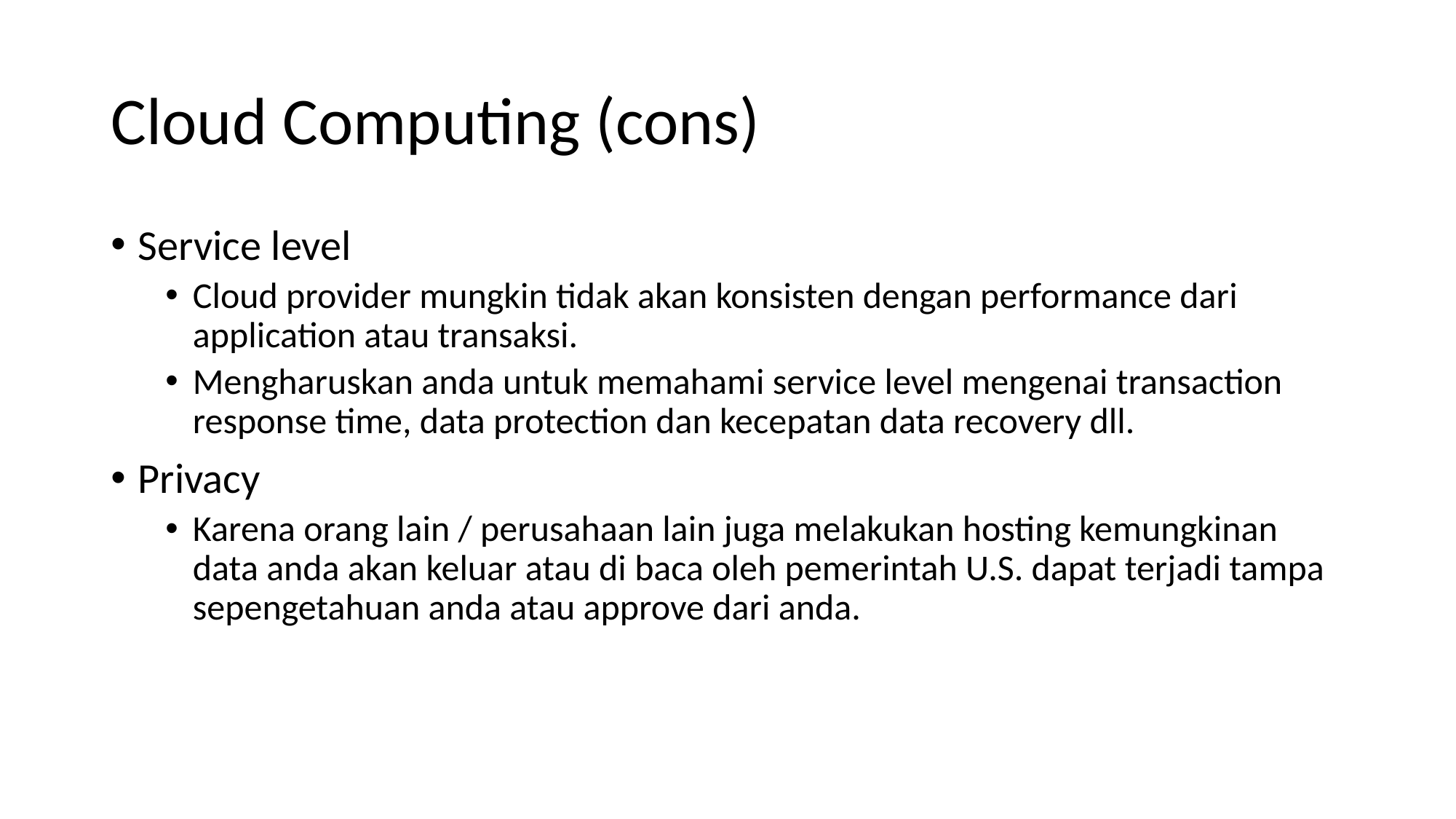

# Cloud Computing (cons)
Service level
Cloud provider mungkin tidak akan konsisten dengan performance dari application atau transaksi.
Mengharuskan anda untuk memahami service level mengenai transaction response time, data protection dan kecepatan data recovery dll.
Privacy
Karena orang lain / perusahaan lain juga melakukan hosting kemungkinan data anda akan keluar atau di baca oleh pemerintah U.S. dapat terjadi tampa sepengetahuan anda atau approve dari anda.